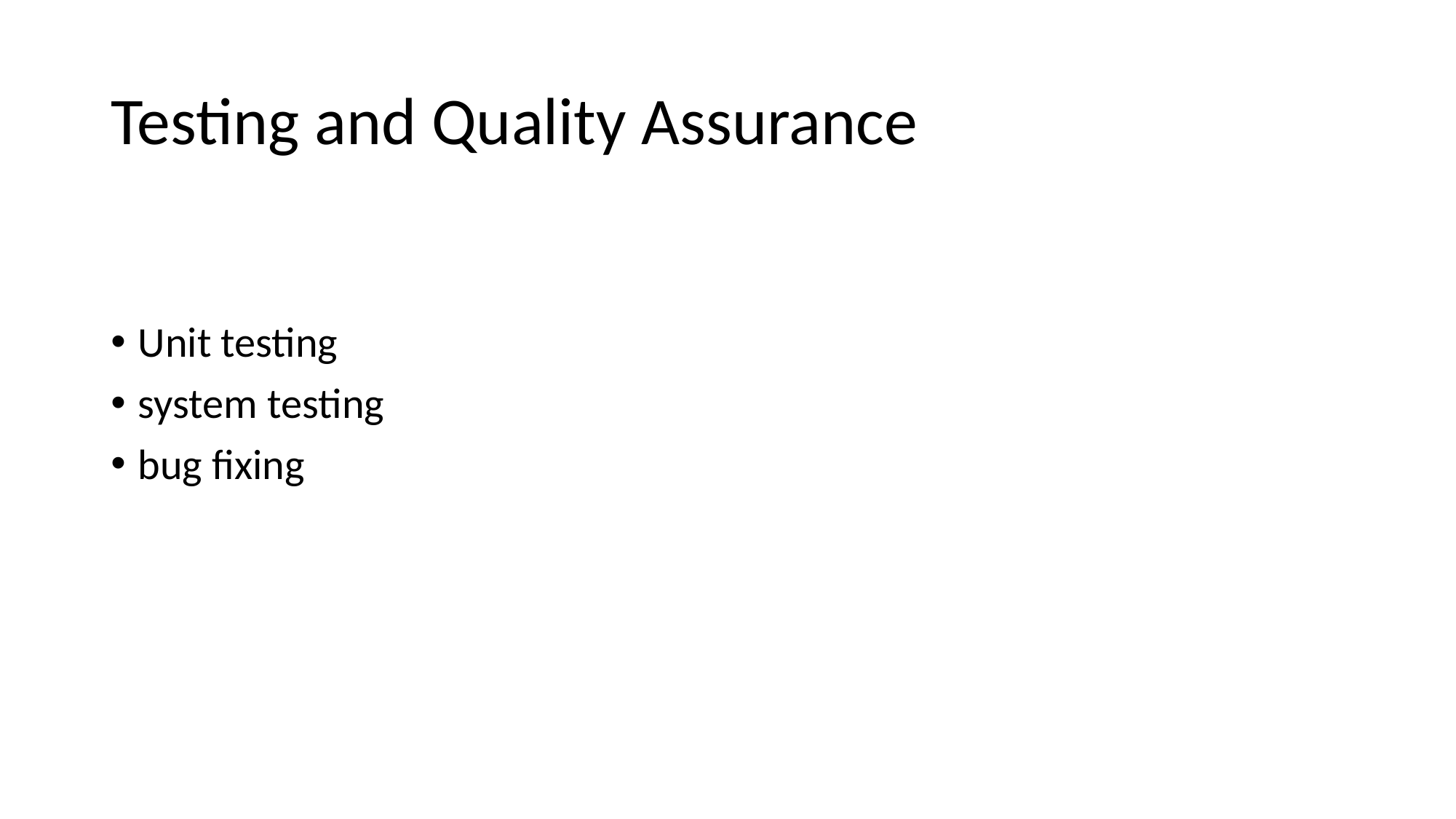

# Testing and Quality Assurance
Unit testing
system testing
bug fixing